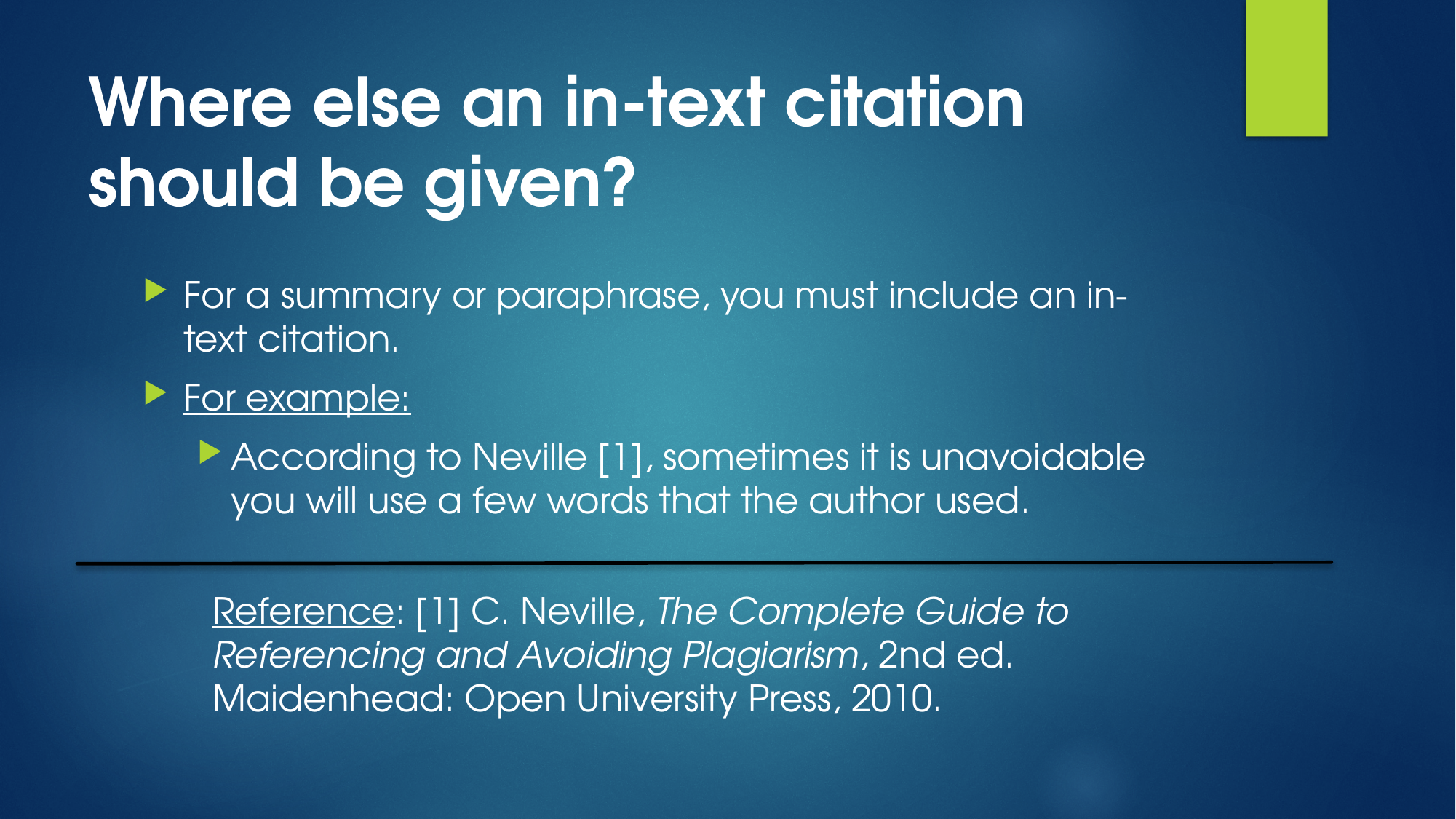

# Where else an in-text citation should be given?
For a summary or paraphrase, you must include an in-text citation.
For example:
According to Neville [1], sometimes it is unavoidable you will use a few words that the author used.

Reference: [1] C. Neville, The Complete Guide to Referencing and Avoiding Plagiarism, 2nd ed. Maidenhead: Open University Press, 2010.